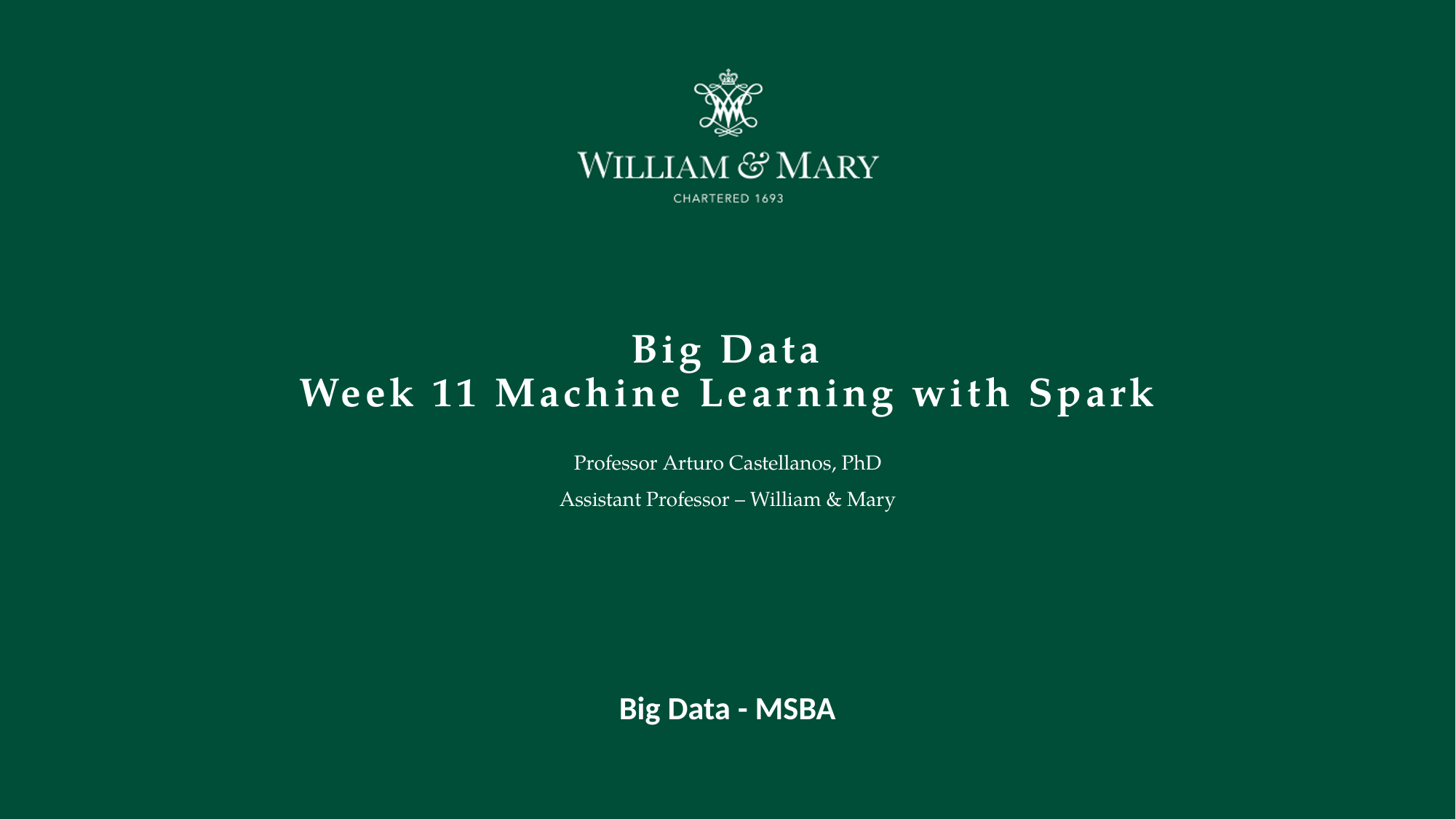

# Big Data Week 11 Machine Learning with Spark
Professor Arturo Castellanos, PhD
Assistant Professor – William & Mary
Big Data - MSBA